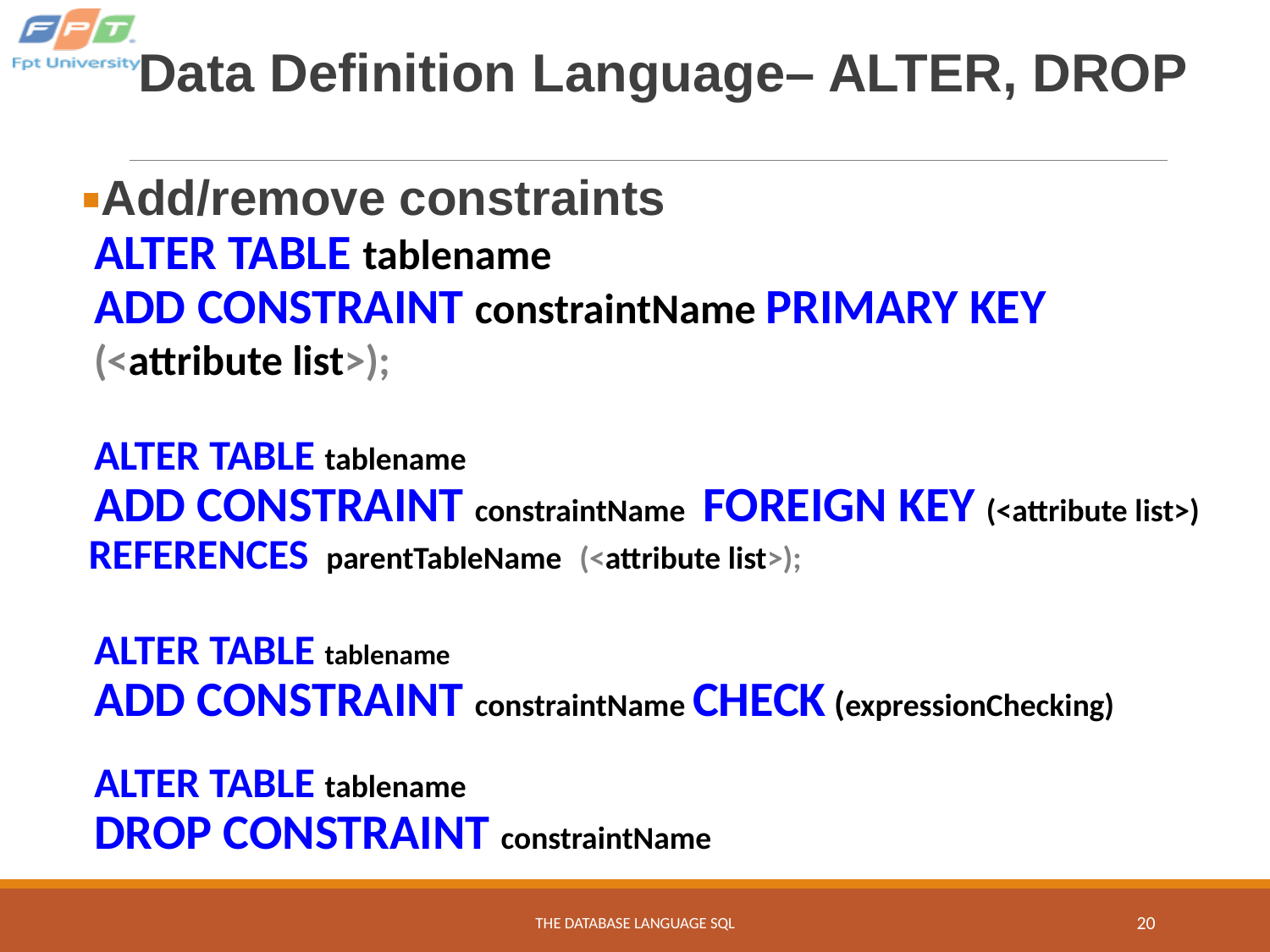

# Data Definition Language– ALTER, DROP
Add/remove constraints
ALTER TABLE tablename
ADD CONSTRAINT constraintName PRIMARY KEY
(<attribute list>);

ALTER TABLE tablename
ADD CONSTRAINT constraintName FOREIGN KEY (<attribute list>)
 REFERENCES parentTableName (<attribute list>);

ALTER TABLE tablename
ADD CONSTRAINT constraintName CHECK (expressionChecking)

ALTER TABLE tablename
DROP CONSTRAINT constraintName
THE DATABASE LANGUAGE SQL
20